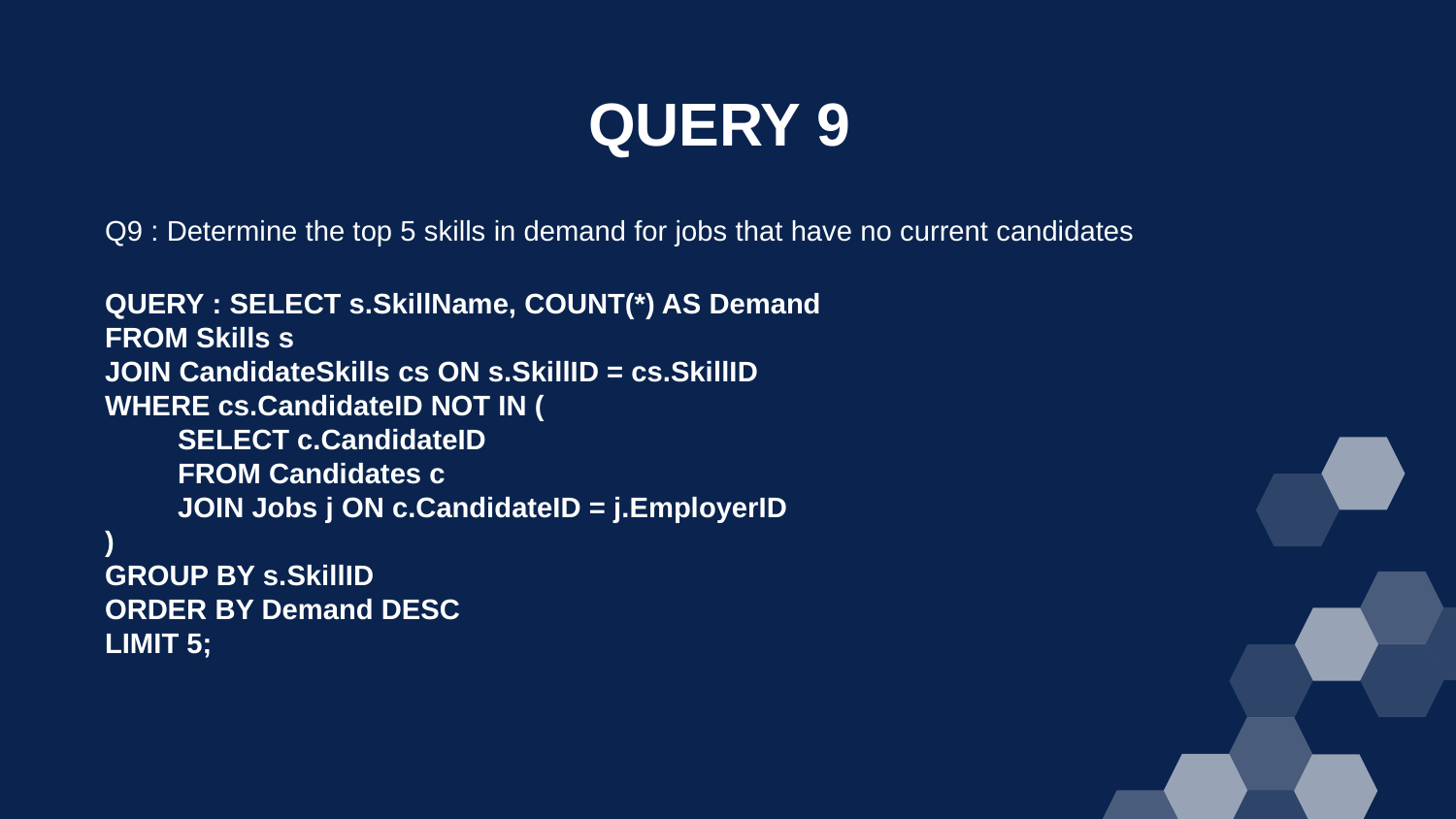

# QUERY 9
Q9 : Determine the top 5 skills in demand for jobs that have no current candidates

QUERY : SELECT s.SkillName, COUNT(*) AS Demand
FROM Skills s
JOIN CandidateSkills cs ON s.SkillID = cs.SkillID
WHERE cs.CandidateID NOT IN (
SELECT c.CandidateID
FROM Candidates c
JOIN Jobs j ON c.CandidateID = j.EmployerID
)
GROUP BY s.SkillID
ORDER BY Demand DESC
LIMIT 5;